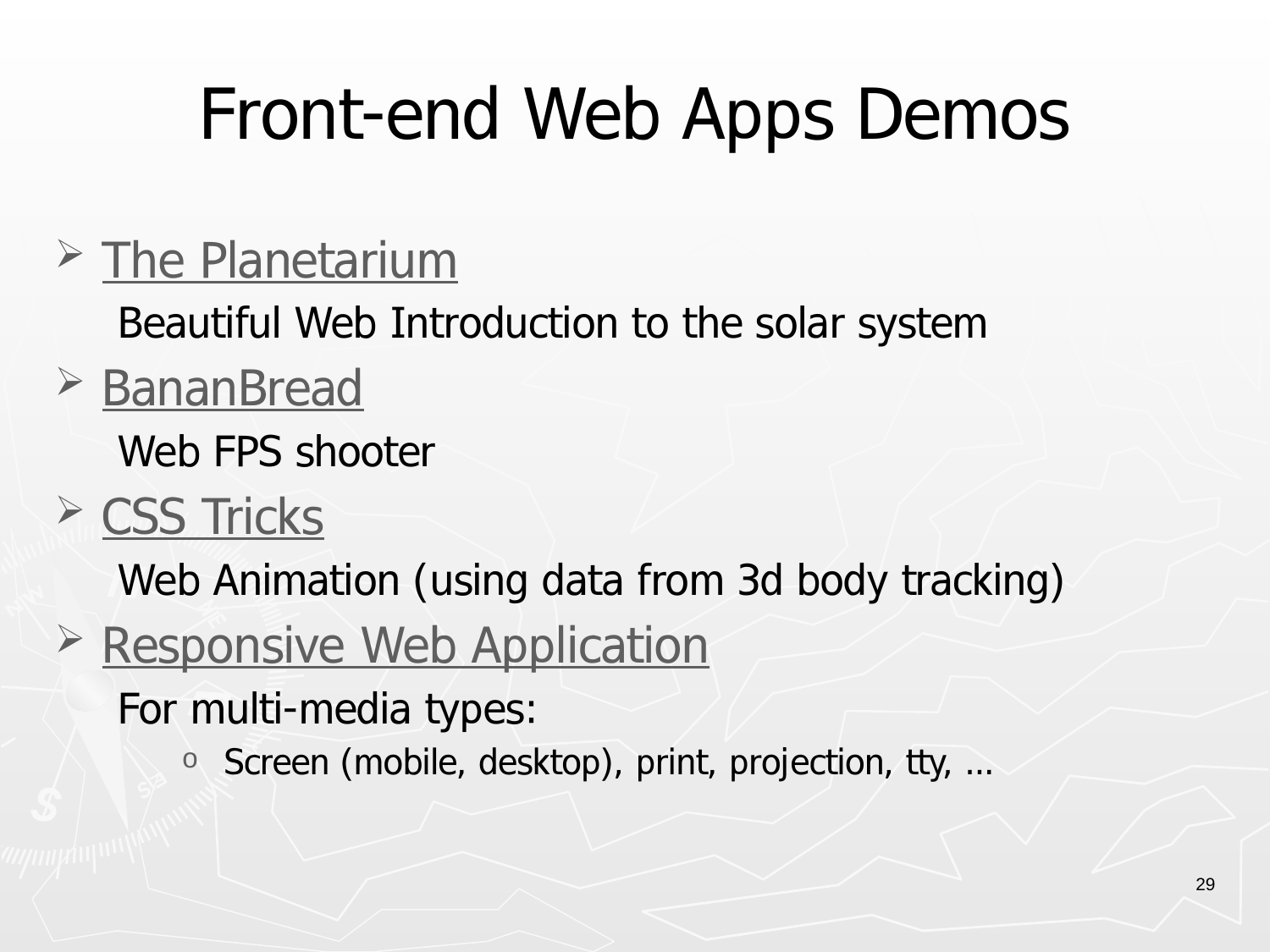

# Front-end Web Apps Demos
The Planetarium
Beautiful Web Introduction to the solar system
BananBread
Web FPS shooter
CSS Tricks
Web Animation (using data from 3d body tracking)
Responsive Web Application
For multi-media types:
 Screen (mobile, desktop), print, projection, tty, …

29